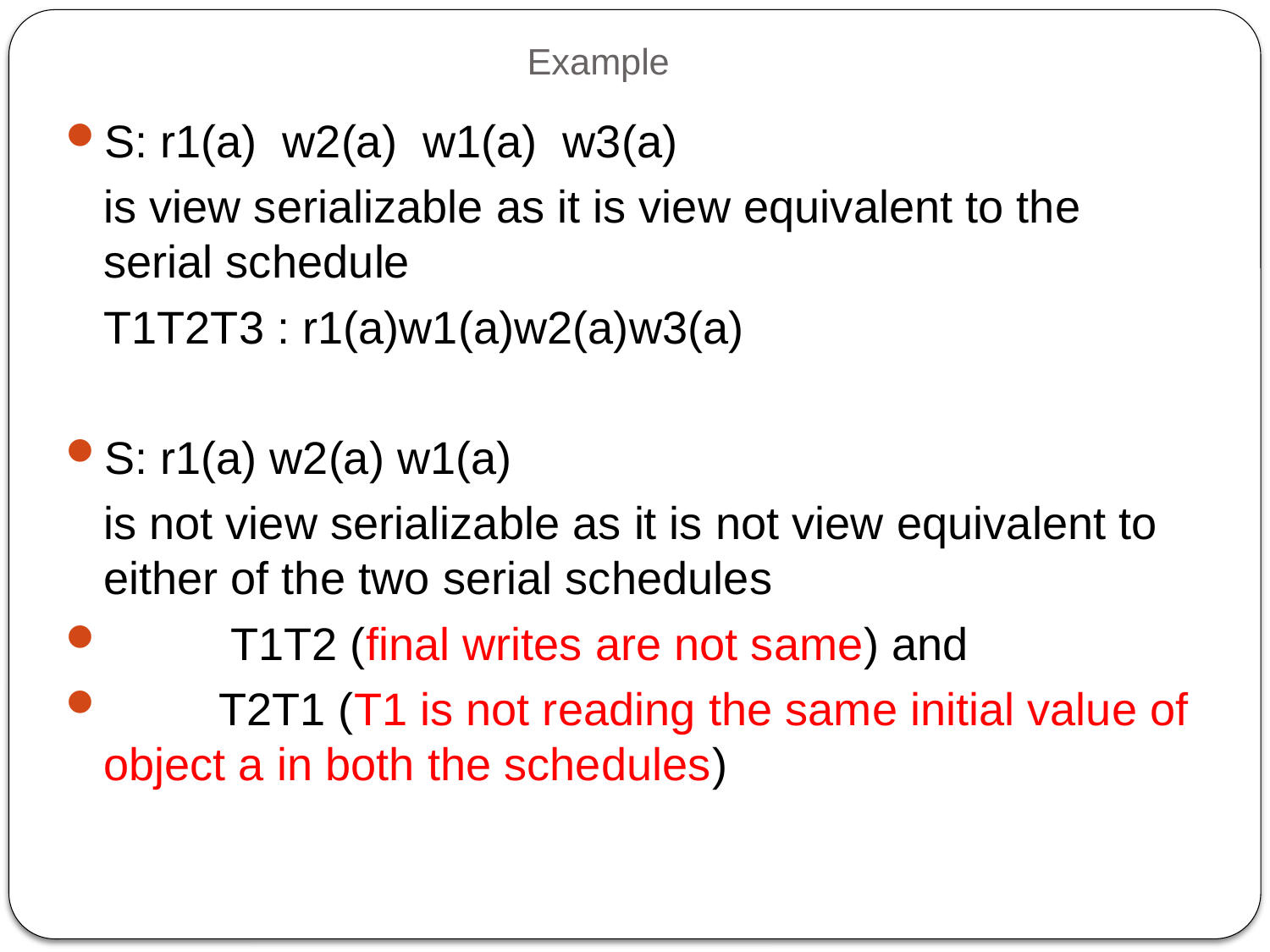

# Example
S: r1(a)  w2(a)  w1(a)  w3(a)
	is view serializable as it is view equivalent to the serial schedule
	T1T2T3 : r1(a)w1(a)w2(a)w3(a)

S: r1(a) w2(a) w1(a)
	is not view serializable as it is not view equivalent to either of the two serial schedules
	T1T2 (final writes are not same) and
         T2T1 (T1 is not reading the same initial value of object a in both the schedules)